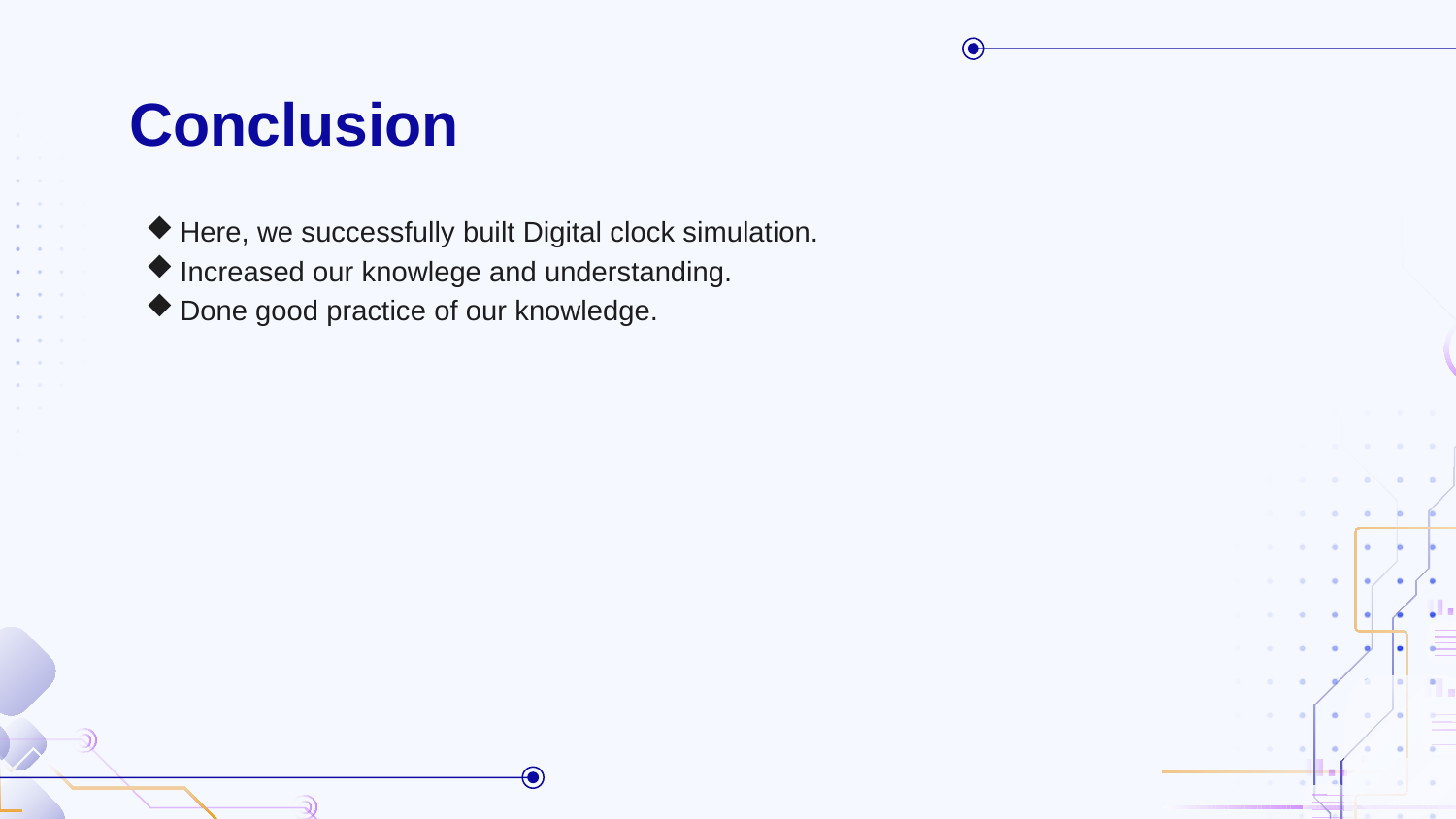

# Conclusion
Here, we successfully built Digital clock simulation.
Increased our knowlege and understanding.
Done good practice of our knowledge.